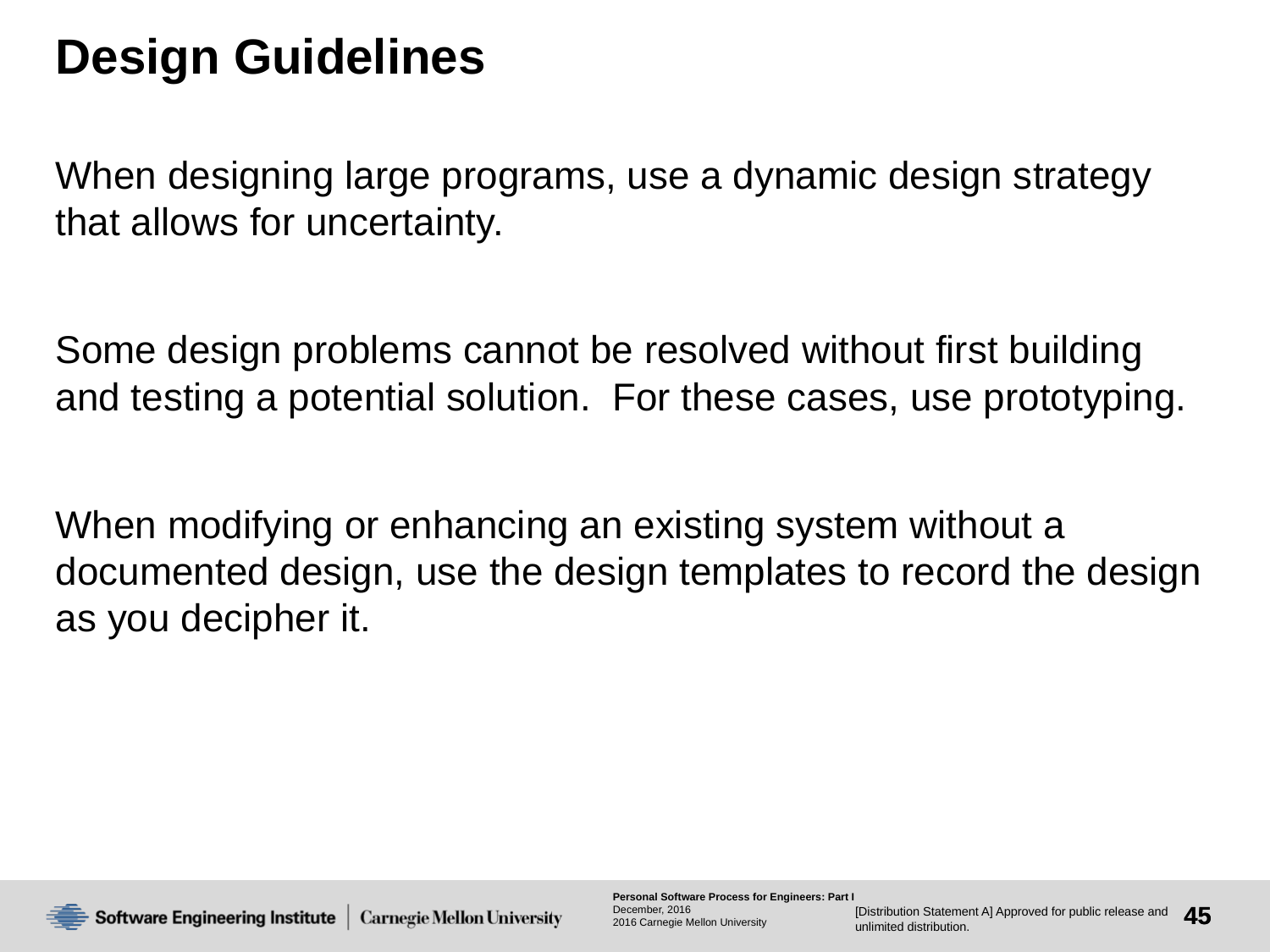

# Design Guidelines
When designing large programs, use a dynamic design strategy that allows for uncertainty.

Some design problems cannot be resolved without first building and testing a potential solution.  For these cases, use prototyping.

When modifying or enhancing an existing system without a documented design, use the design templates to record the design as you decipher it.